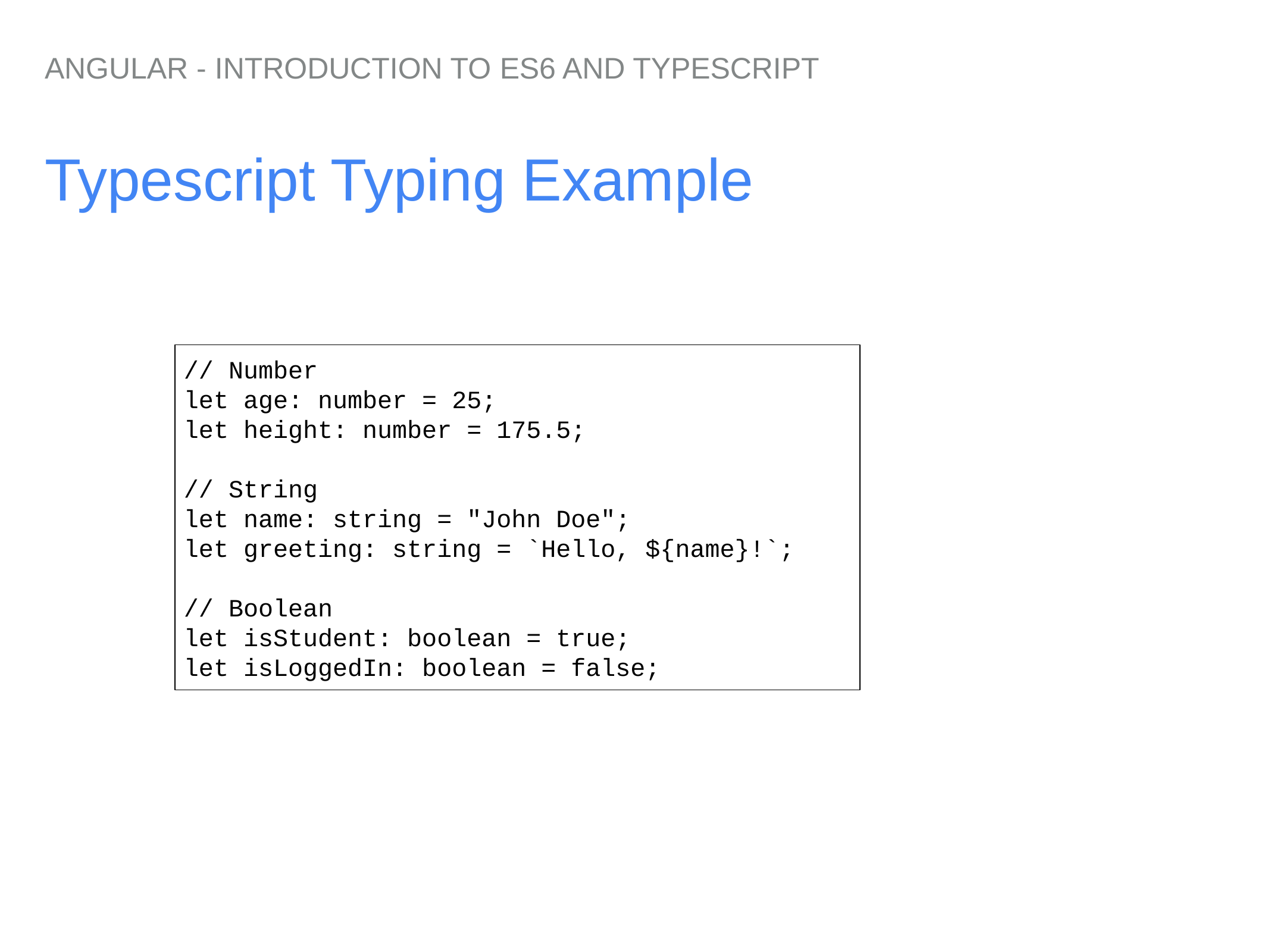

ANGULAR - INTRODUCTION TO ES6 AND TYPESCRIPT
# Typescript Typing Example
// Number
let age: number = 25;
let height: number = 175.5;

// String
let name: string = "John Doe";
let greeting: string = `Hello, ${name}!`;

// Boolean
let isStudent: boolean = true;
let isLoggedIn: boolean = false;